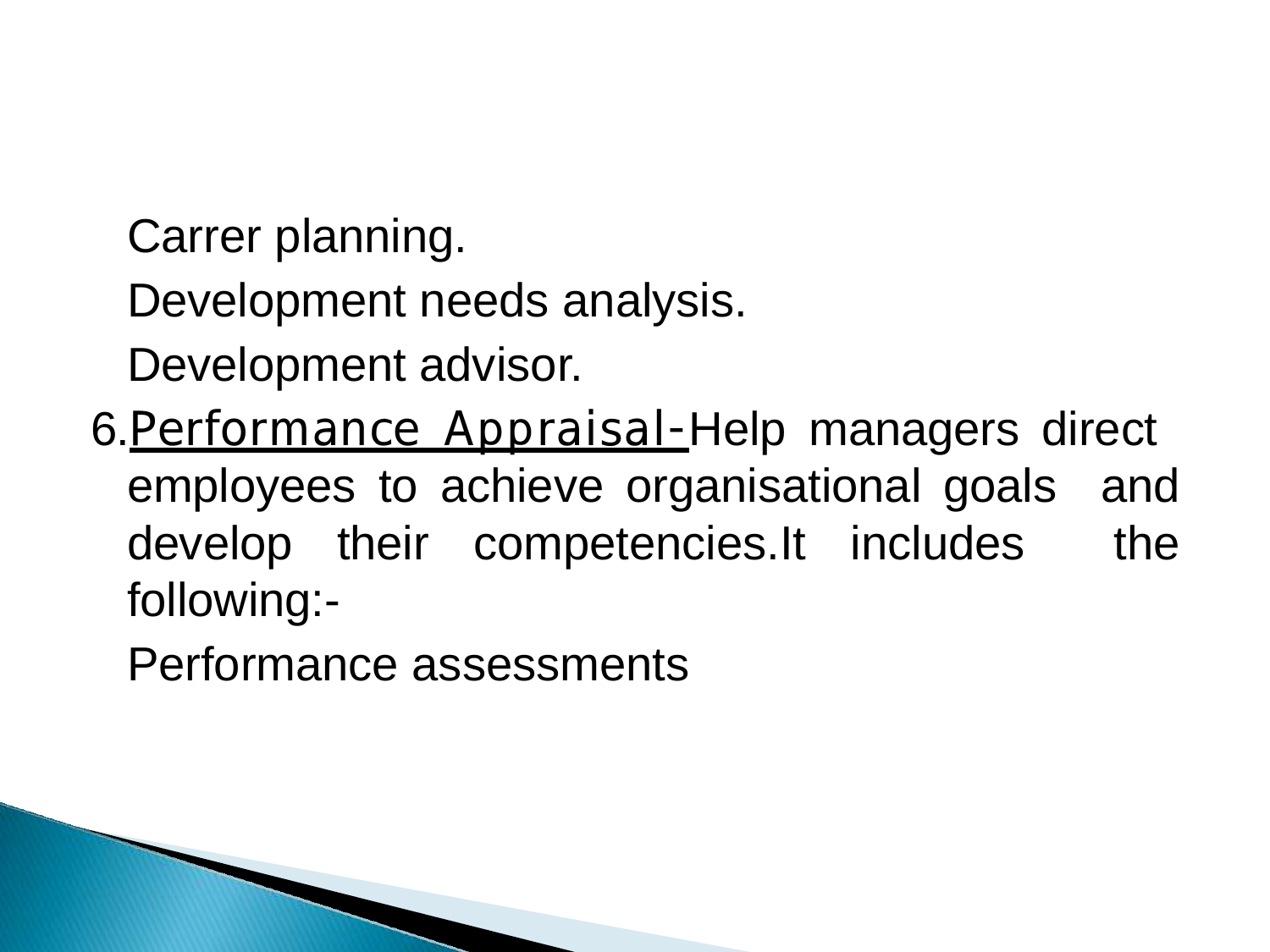

Carrer planning.
Development needs analysis.
Development advisor.
6.Performance Appraisal-Help managers direct  employees to achieve organisational goals  and develop their competencies.It includes  the following:-
Performance assessments